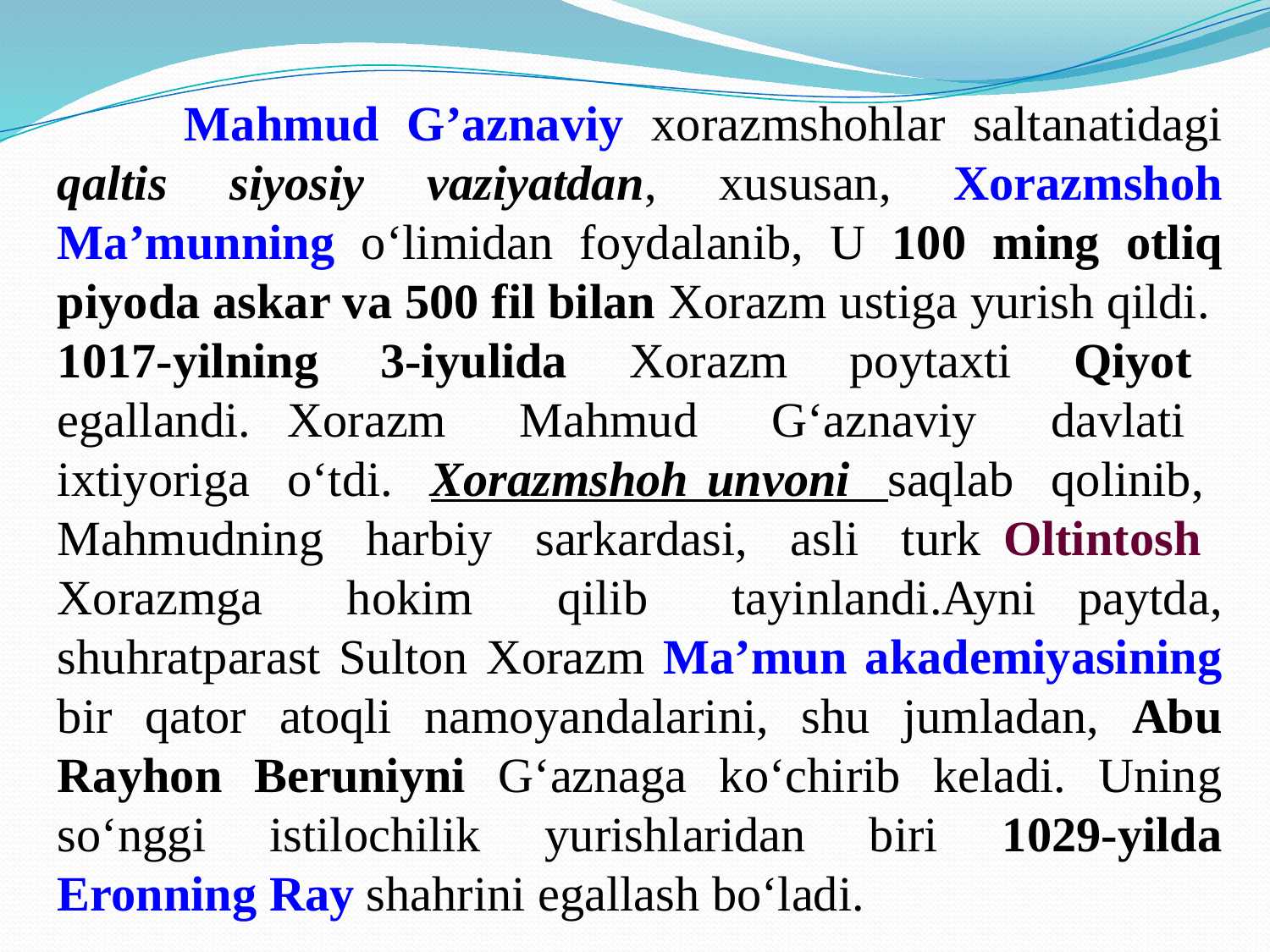

Mahmud G’aznaviy xorazmshohlar saltanatidagi qaltis siyosiy vaziyatdan, xususan, Xorazmshoh Ma’munning o‘limidan foydalanib, U 100 ming otliq piyoda askar va 500 fil bilan Xorazm ustiga yurish qildi.  1017-yilning  3-iyulida  Xorazm  poytaxti  Qiyot  egallandi. Xorazm  Mahmud  G‘aznaviy  davlati  ixtiyoriga  o‘tdi.  Xorazmshoh unvoni  saqlab  qolinib,  Mahmudning  harbiy  sarkardasi,  asli  turk Oltintosh  Xorazmga  hokim  qilib  tayinlandi.Ayni paytda, shuhratparast Sulton Xorazm Ma’mun akademiyasining bir qator atoqli namoyandalarini, shu jumladan, Abu Rayhon Beruniyni G‘aznaga ko‘chirib keladi. Uning so‘nggi istilochilik yurishlaridan biri 1029-yilda Eronning Ray shahrini egallash bo‘ladi.